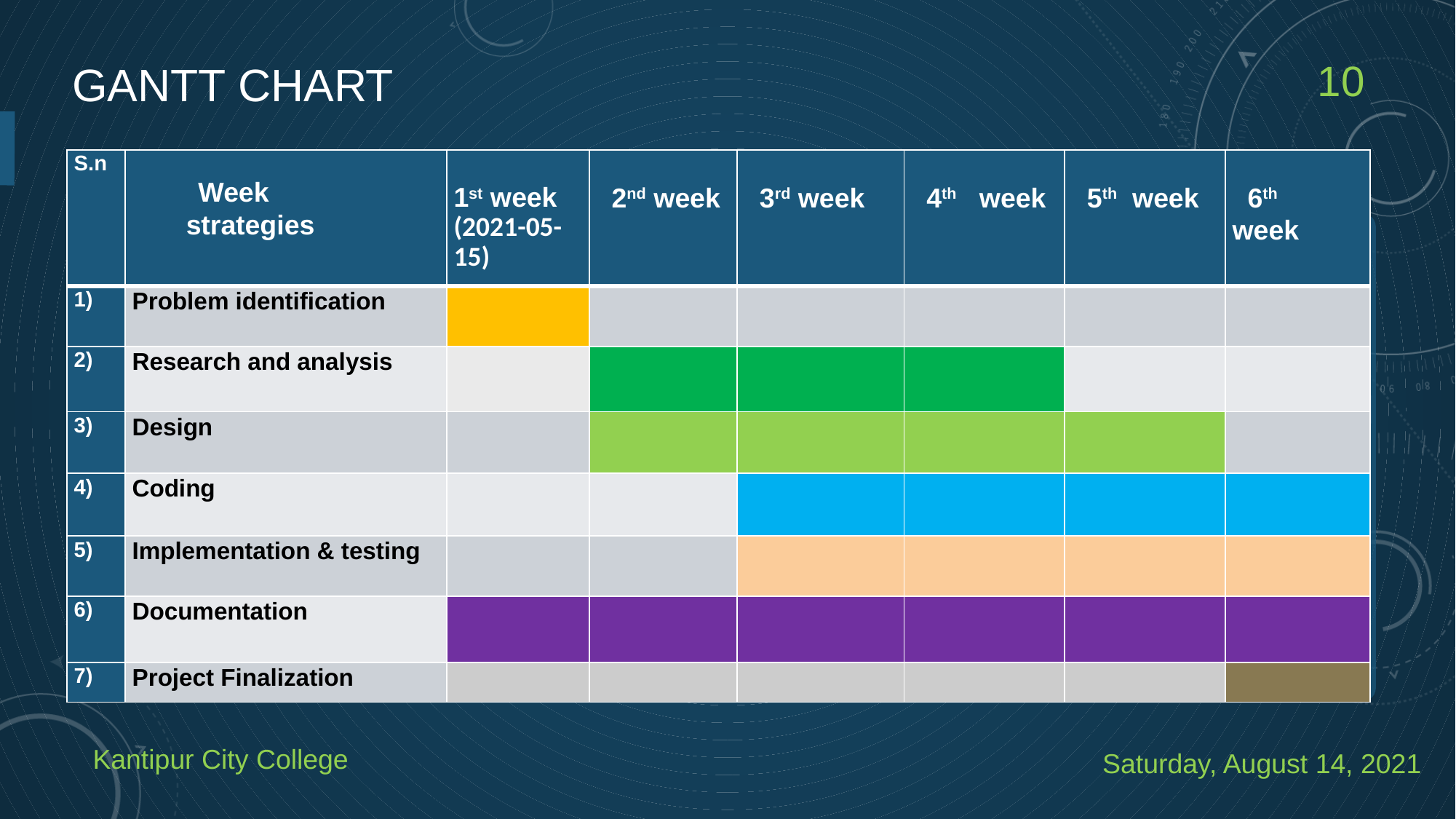

10
# Gantt chart
| S.n | Week strategies | 1st week (2021-05-15) | 2nd week | 3rd week | 4th week | 5th week | 6th week |
| --- | --- | --- | --- | --- | --- | --- | --- |
| 1) | Problem identification |  |  |  |  |  |  |
| 2) | Research and analysis |  |  |  |  |  |  |
| 3) | Design |  |  |  |  |  |  |
| 4) | Coding |  |  |  |  |  |  |
| 5) | Implementation & testing |  |  |  |  |  |  |
| 6) | Documentation |  |  |  |  |  |  |
| 7) | Project Finalization |  |  |  |  |  |  |

Kantipur City College
Saturday, August 14, 2021